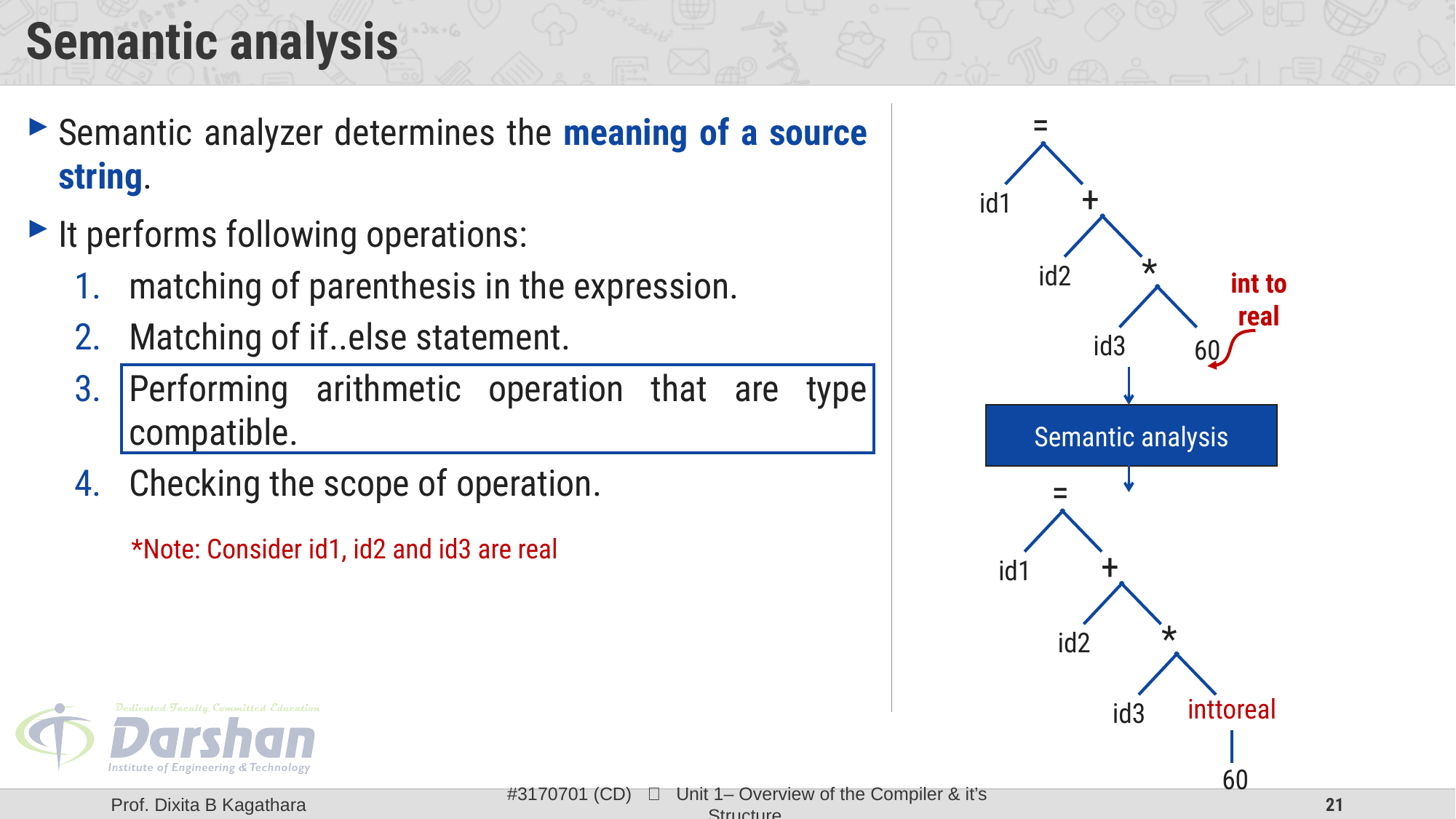

# Semantic analysis
=
+
id1
*
id2
id3
60
Semantic analyzer determines the meaning of a source string.
It performs following operations:
matching of parenthesis in the expression.
Matching of if..else statement.
Performing arithmetic operation that are type compatible.
Checking the scope of operation.

int to real

Semantic analysis
=
+
id1
*
id2
inttoreal
id3
*Note: Consider id1, id2 and id3 are real
60